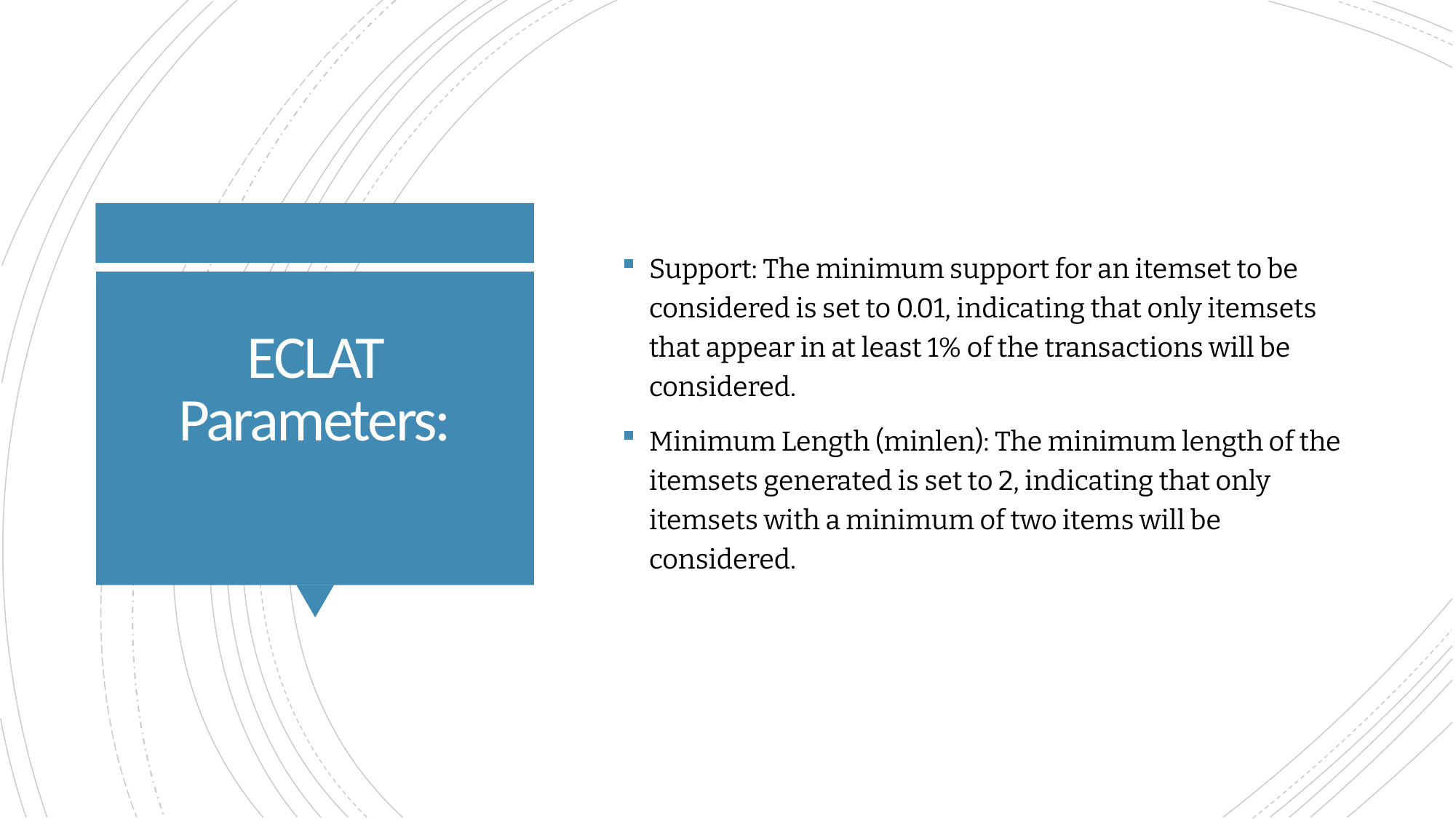

Support: The minimum support for an itemset to be considered is set to 0.01, indicating that only itemsets that appear in at least 1% of the transactions will be considered.
Minimum Length (minlen): The minimum length of the itemsets generated is set to 2, indicating that only itemsets with a minimum of two items will be considered.
# ECLAT Parameters: